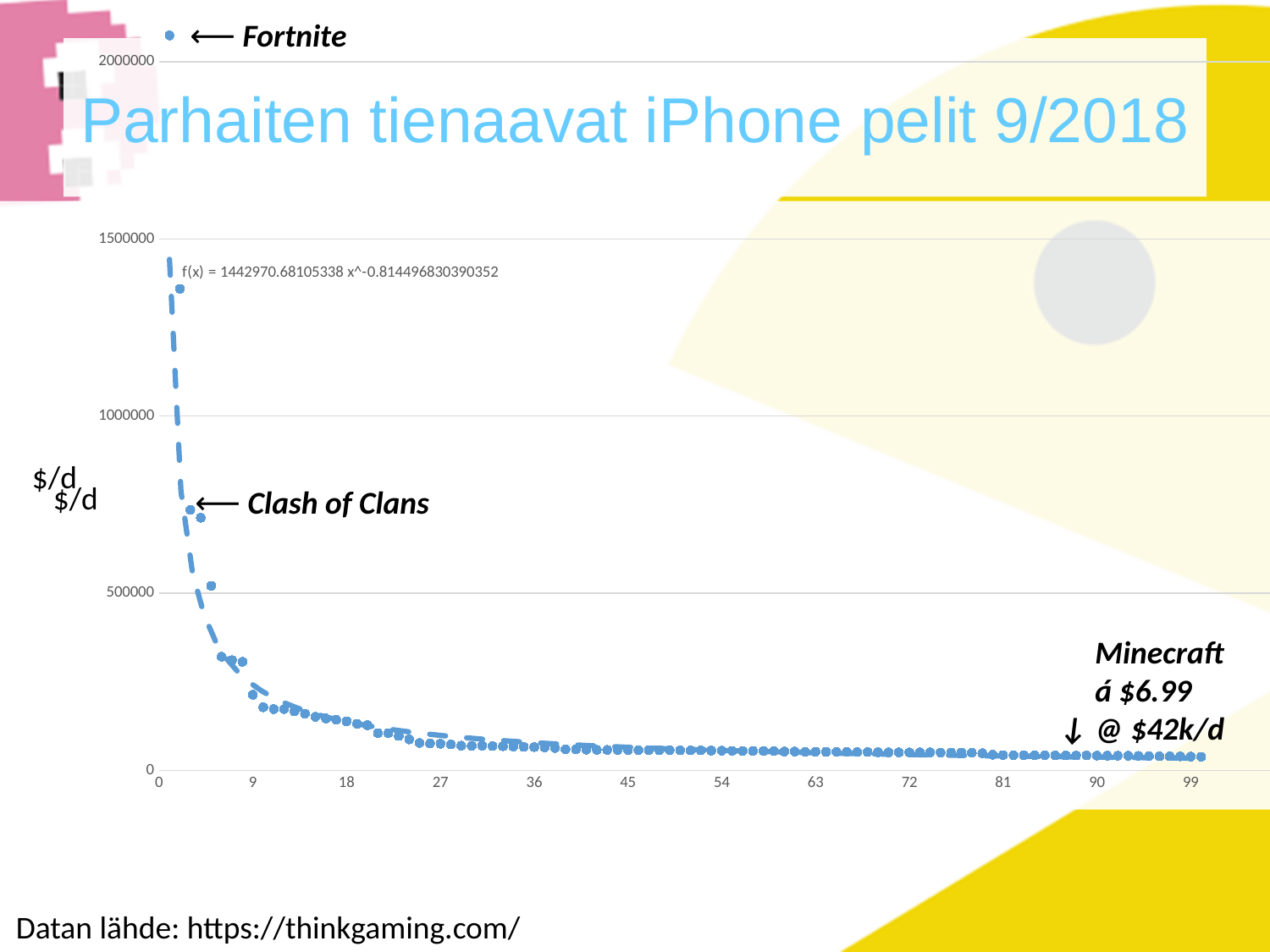

### Chart

| Category |  |
|---|---|
⟵ Fortnite
# Parhaiten tienaavat iPhone pelit 9/2018
$/d
$/d
⟵ Clash of Clans
     Minecraft
     á $6.99
↓ @ $42k/d
Datan lähde: https://thinkgaming.com/